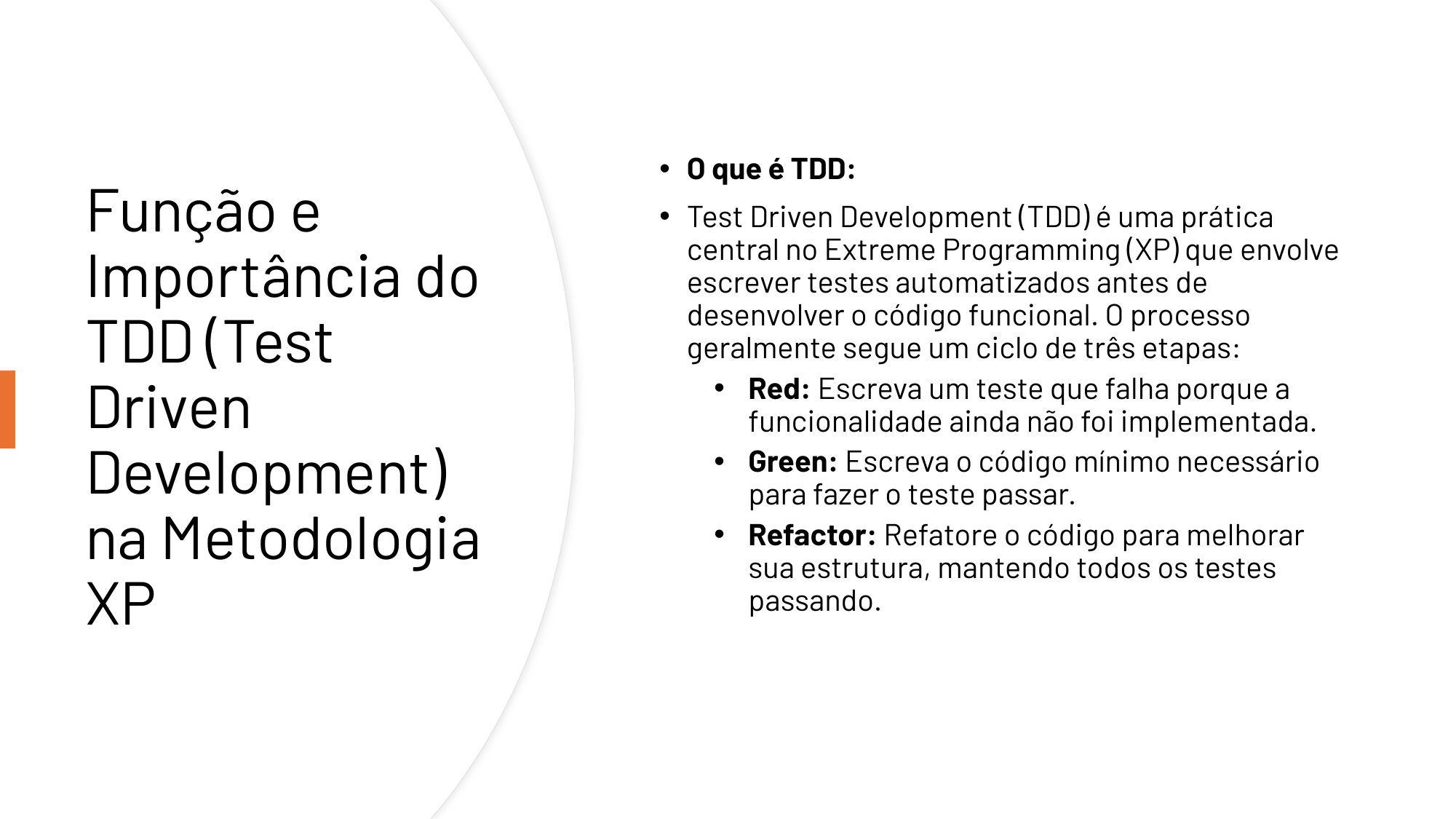

O que é TDD:
Test Driven Development (TDD) é uma prática central no Extreme Programming (XP) que envolve escrever testes automatizados antes de desenvolver o código funcional. O processo geralmente segue um ciclo de três etapas:
Red: Escreva um teste que falha porque a funcionalidade ainda não foi implementada.
Green: Escreva o código mínimo necessário para fazer o teste passar.
Refactor: Refatore o código para melhorar sua estrutura, mantendo todos os testes passando.

# Função e Importância do TDD (Test Driven Development) na Metodologia XP